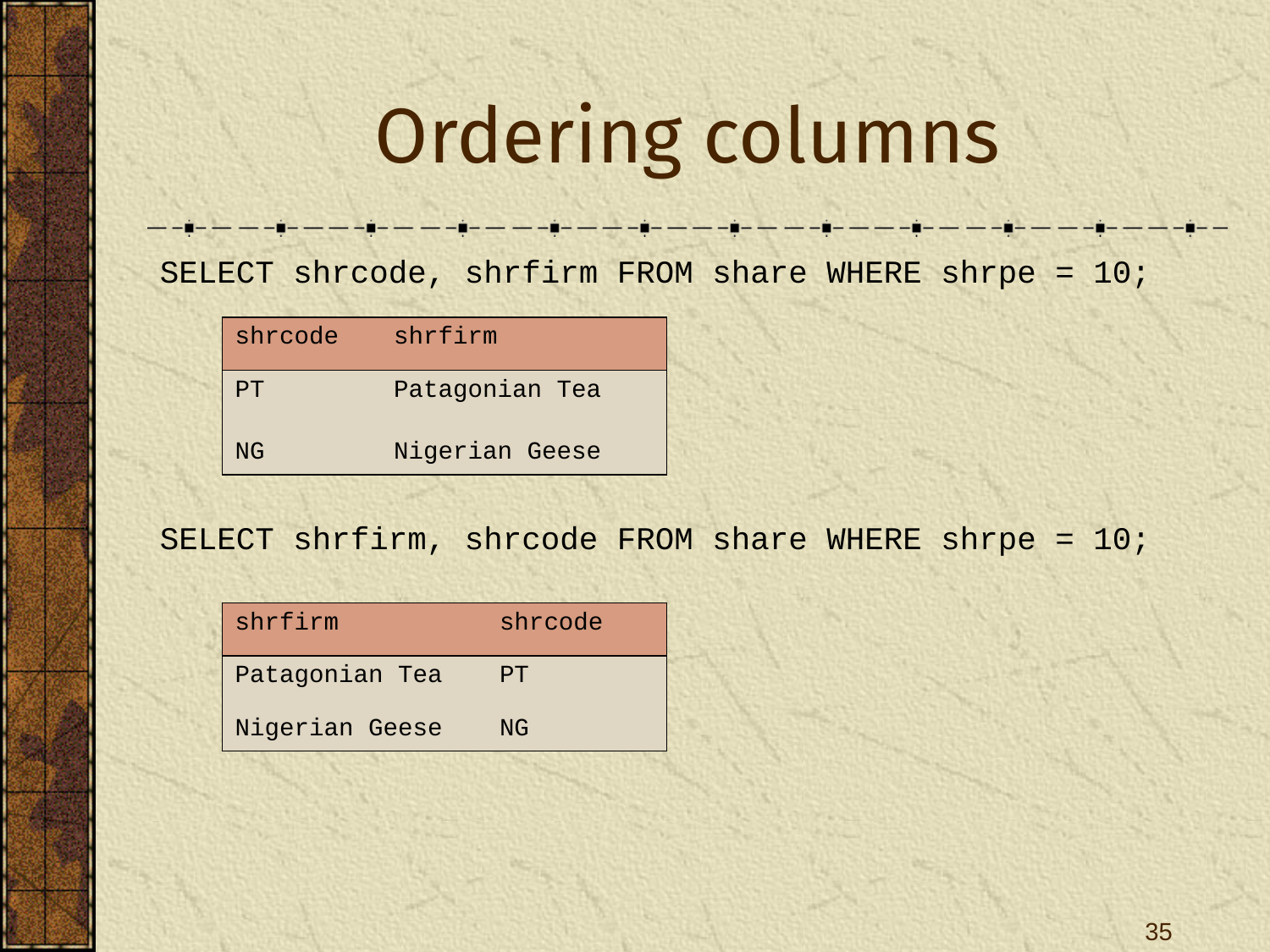

# Ordering columns
SELECT shrcode, shrfirm FROM share WHERE shrpe = 10;

SELECT shrfirm, shrcode FROM share WHERE shrpe = 10;

| shrcode | shrfirm |
| --- | --- |
| PT | Patagonian Tea |
| NG | Nigerian Geese |
| shrfirm | shrcode |
| --- | --- |
| Patagonian Tea | PT |
| Nigerian Geese | NG |
35